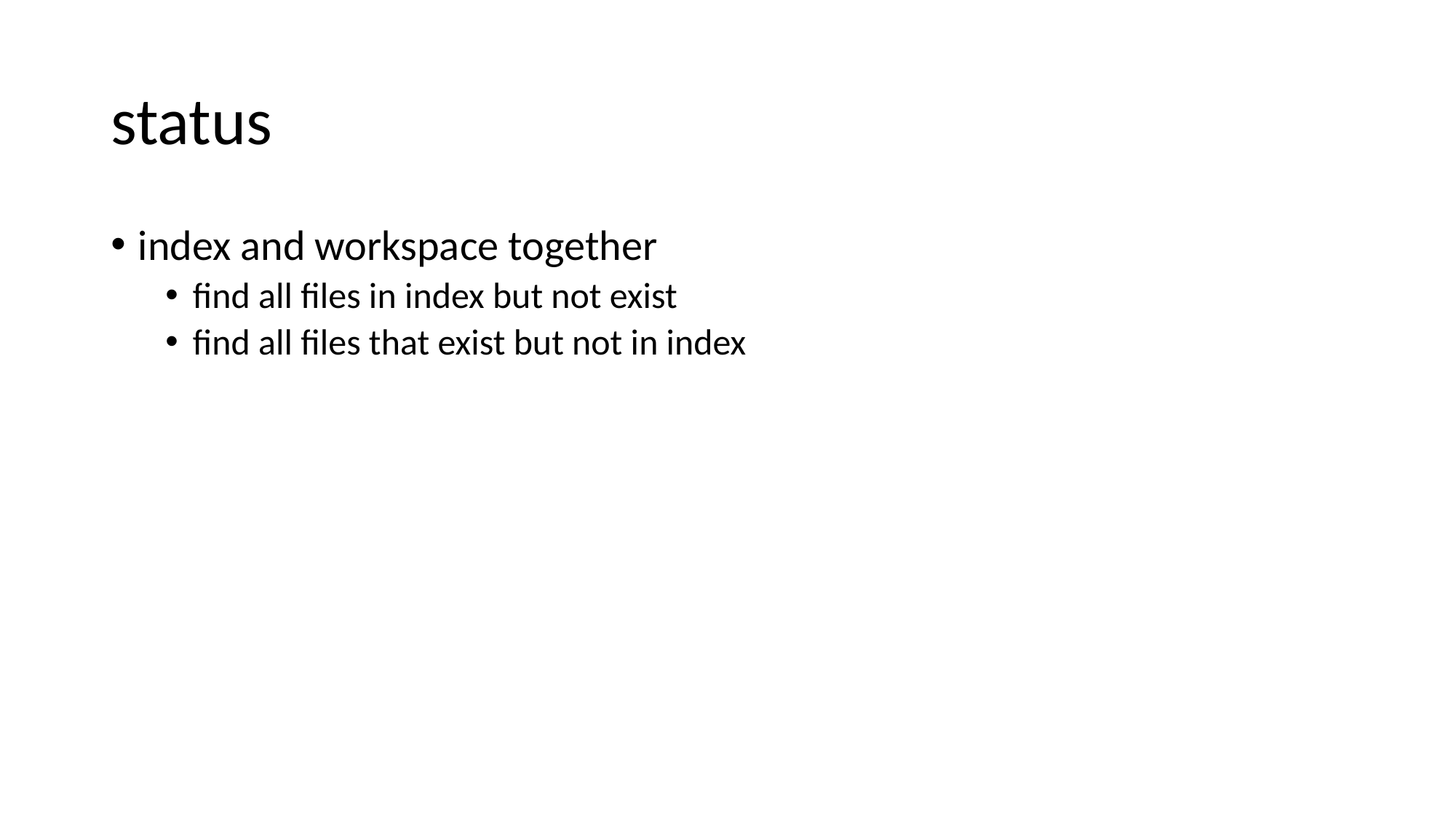

# status
index and workspace together
find all files in index but not exist
find all files that exist but not in index